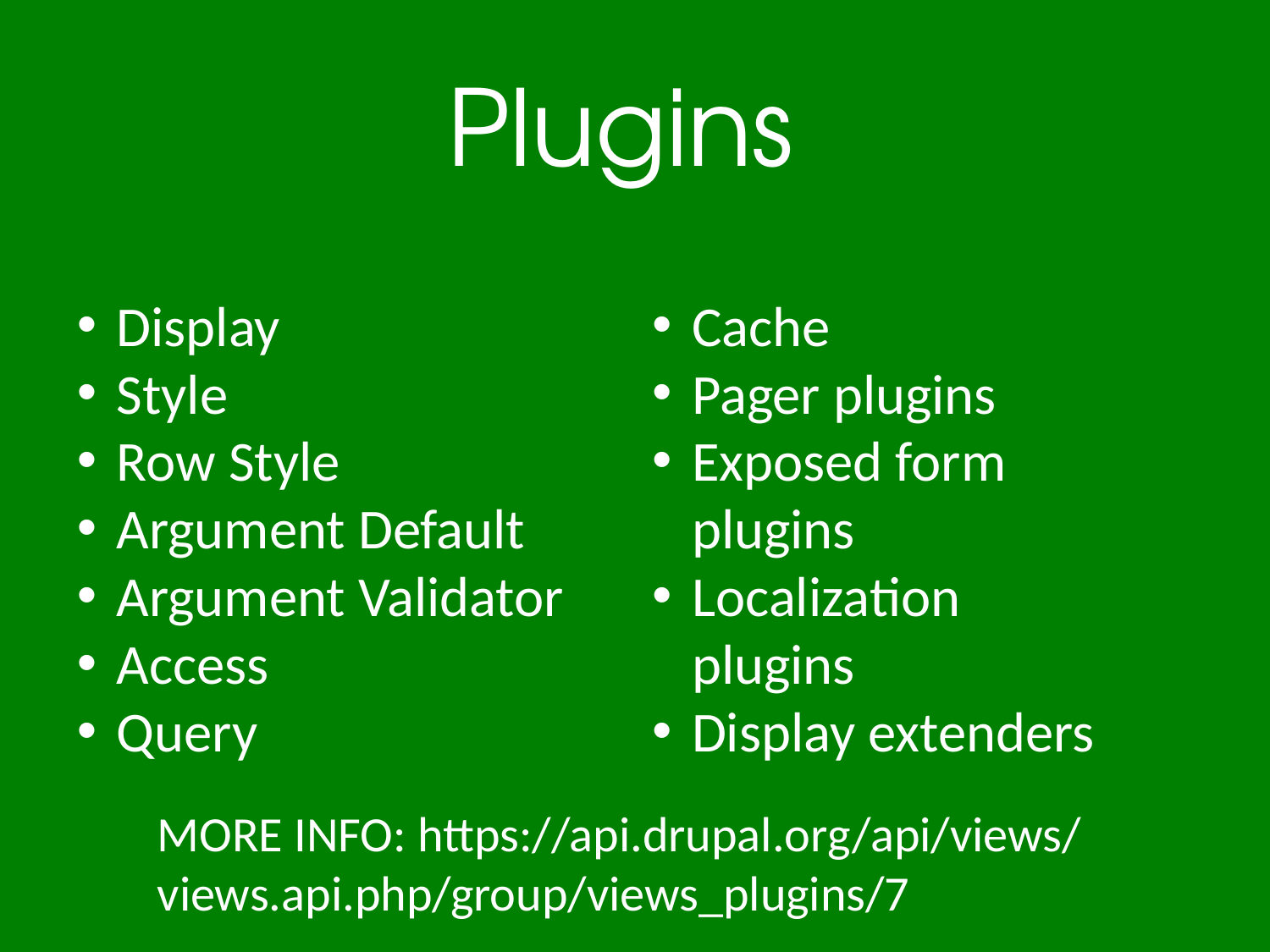

# Plugins
Display
Style
Row Style
Argument Default
Argument Validator
Access
Query

Cache
Pager plugins
Exposed form plugins
Localization plugins
Display extenders

MORE INFO: https://api.drupal.org/api/views/
views.api.php/group/views_plugins/7